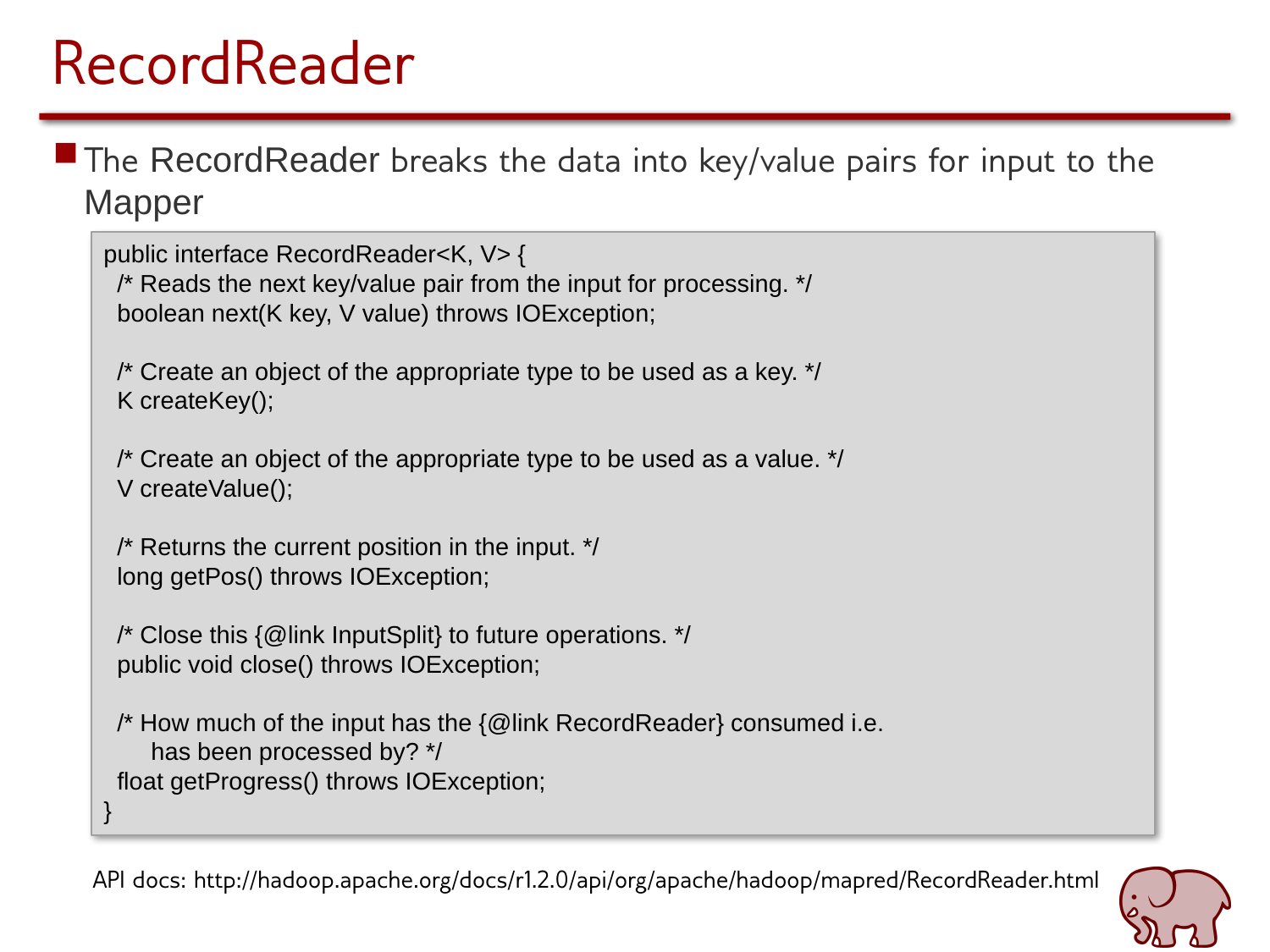

# RecordReader
The RecordReader breaks the data into key/value pairs for input to the Mapper
public interface RecordReader<K, V> {
  /* Reads the next key/value pair from the input for processing. */
  boolean next(K key, V value) throws IOException;

  /* Create an object of the appropriate type to be used as a key. */
  K createKey();

  /* Create an object of the appropriate type to be used as a value. */
  V createValue();

  /* Returns the current position in the input. */
  long getPos() throws IOException;

  /* Close this {@link InputSplit} to future operations. */
  public void close() throws IOException;

  /* How much of the input has the {@link RecordReader} consumed i.e.
       has been processed by? */
  float getProgress() throws IOException;
}

API docs: http://hadoop.apache.org/docs/r1.2.0/api/org/apache/hadoop/mapred/RecordReader.html